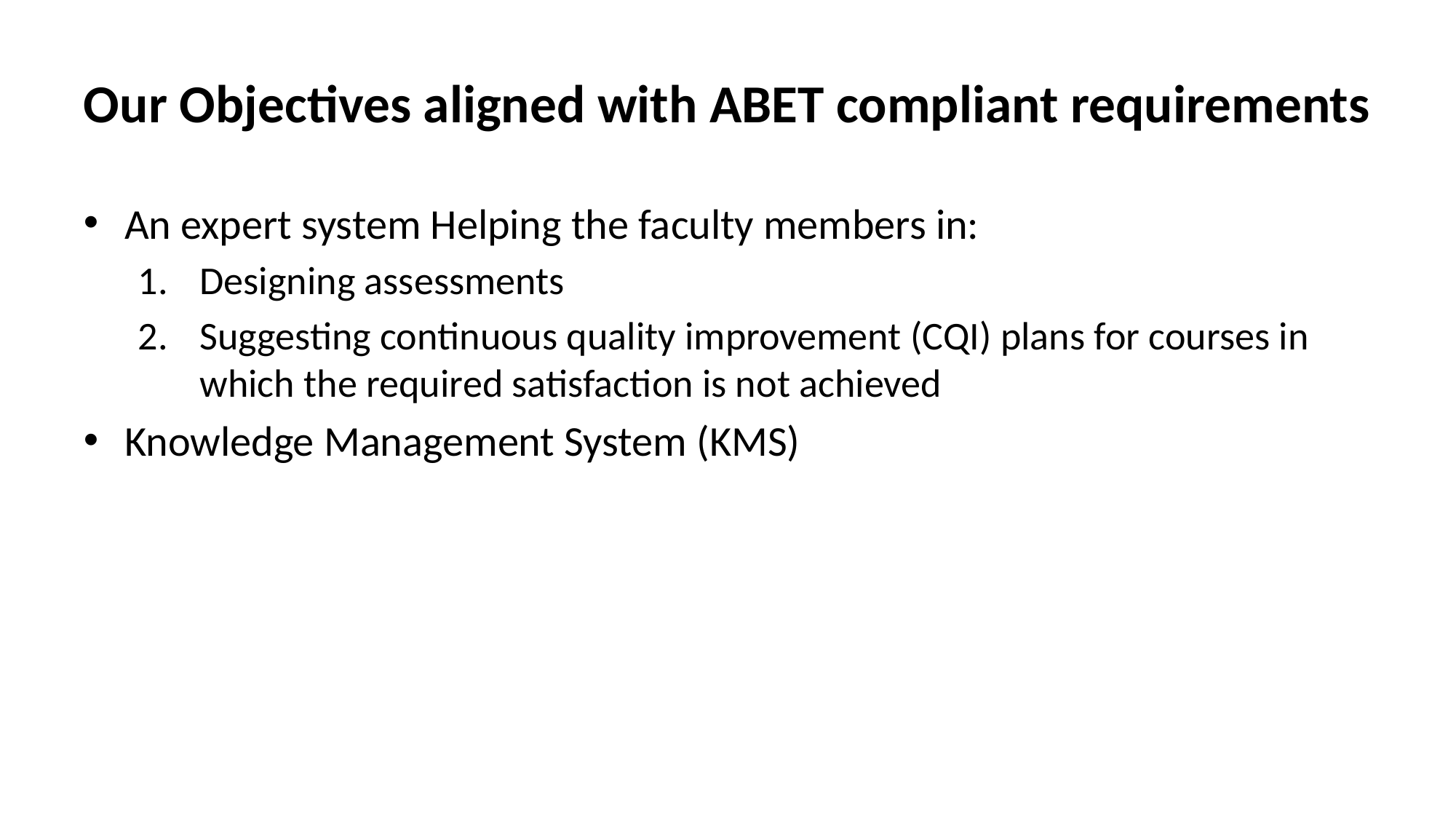

# Our Objectives aligned with ABET compliant requirements
An expert system Helping the faculty members in:
Designing assessments
Suggesting continuous quality improvement (CQI) plans for courses in which the required satisfaction is not achieved
Knowledge Management System (KMS)